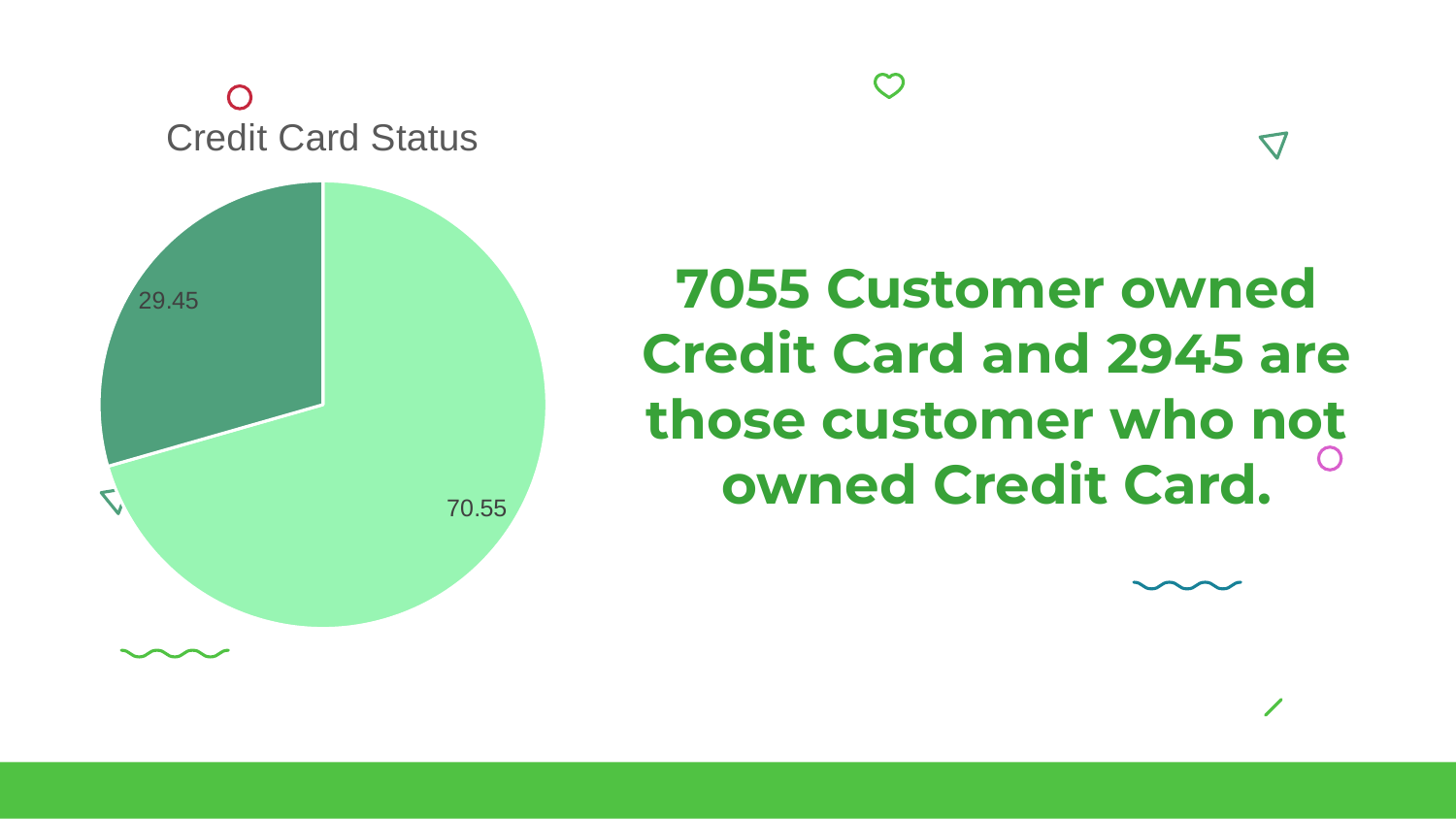

### Chart:

| Category | Credit Card Status |
|---|---|
|  | 70.55 |
|  | 29.45 |
|  | None |
|  | None |
7055 Customer owned Credit Card and 2945 are those customer who not owned Credit Card.